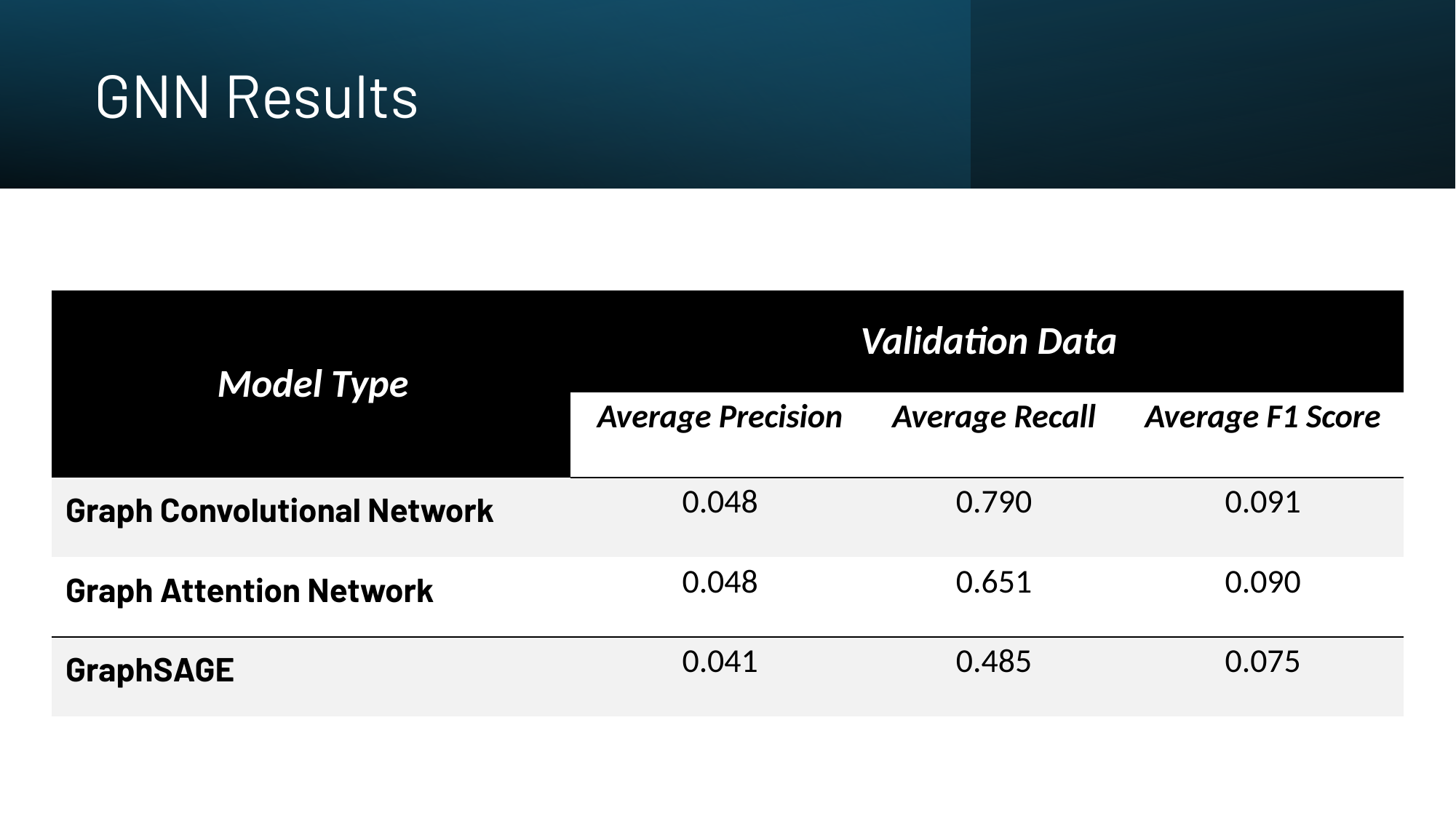

# GNN Results
| Model Type | Validation Data |  |  |
| --- | --- | --- | --- |
|  | Average Precision | Average Recall | Average F1 Score |
| Graph Convolutional Network | 0.048 | 0.790 | 0.091 |
| Graph Attention Network | 0.048 | 0.651 | 0.090 |
| GraphSAGE | 0.041 | 0.485 | 0.075 |